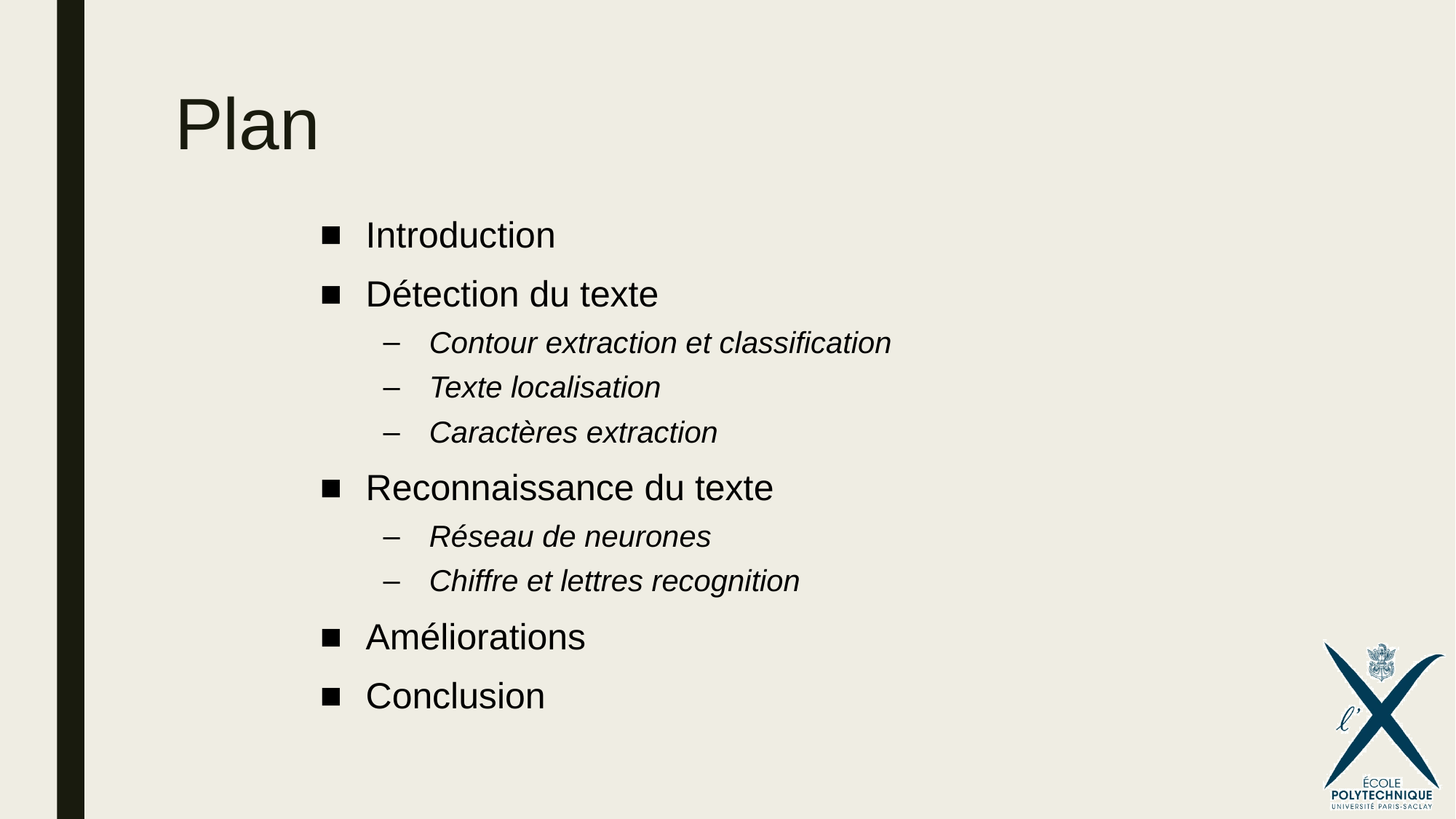

# Plan
Introduction
Détection du texte
Contour extraction et classification
Texte localisation
Caractères extraction
Reconnaissance du texte
Réseau de neurones
Chiffre et lettres recognition
Améliorations
Conclusion